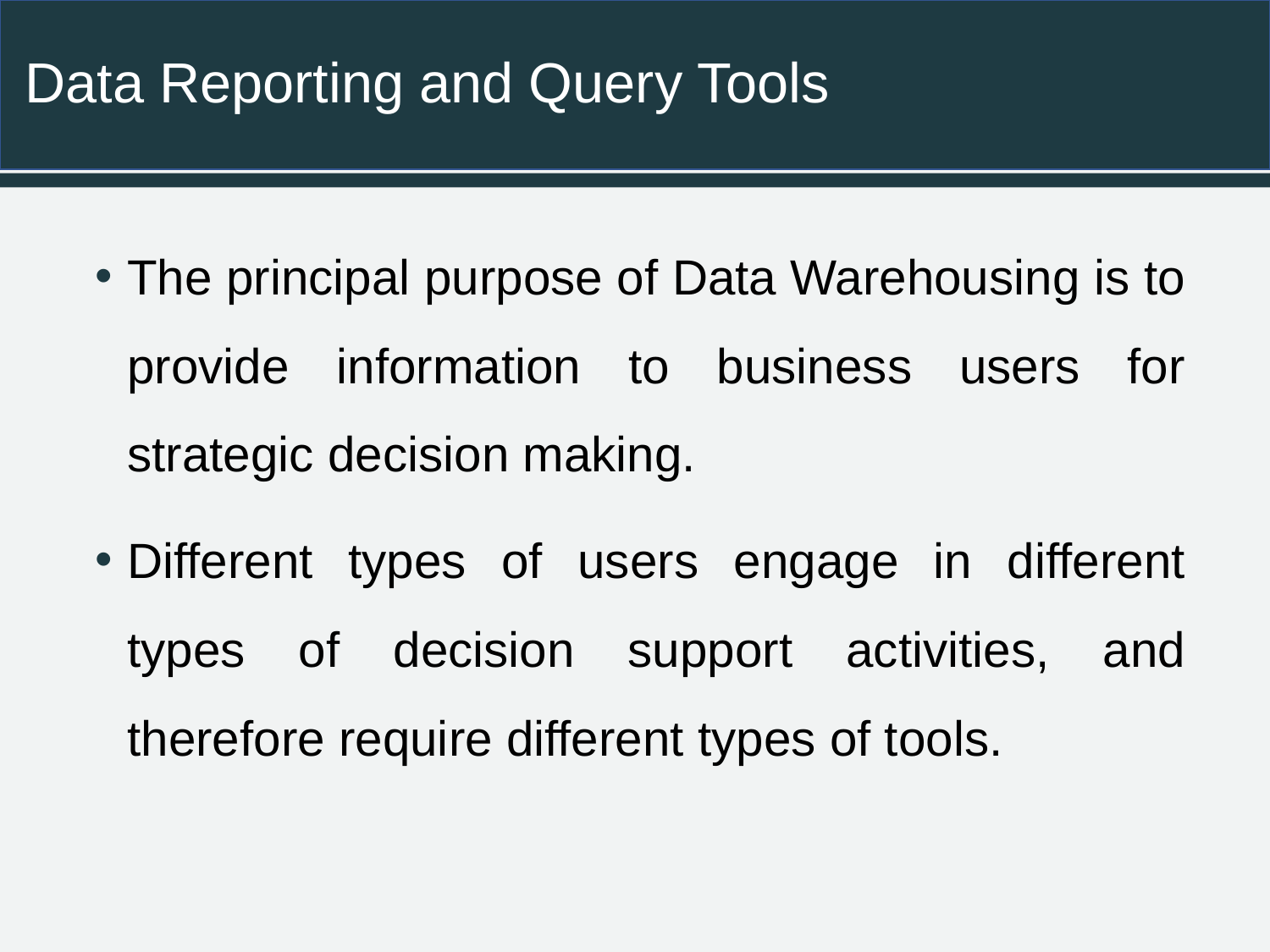

# Data Reporting and Query Tools
The principal purpose of Data Warehousing is to provide information to business users for strategic decision making.
Different types of users engage in different types of decision support activities, and therefore require different types of tools.